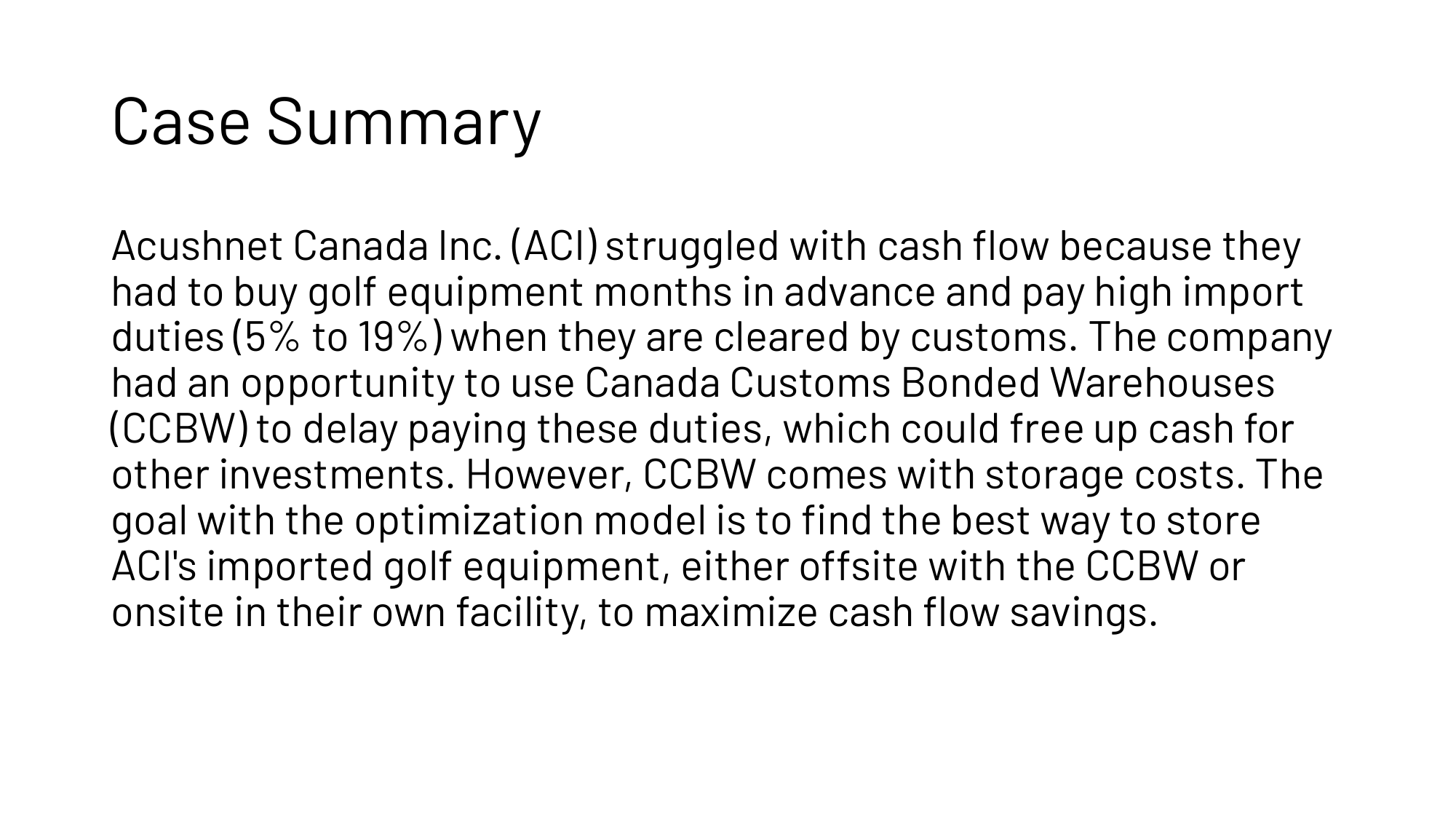

# Case Summary
Acushnet Canada Inc. (ACI) struggled with cash flow because they had to buy golf equipment months in advance and pay high import duties (5% to 19%) when they are cleared by customs. The company had an opportunity to use Canada Customs Bonded Warehouses (CCBW) to delay paying these duties, which could free up cash for other investments. However, CCBW comes with storage costs. The goal with the optimization model is to find the best way to store ACI's imported golf equipment, either offsite with the CCBW or onsite in their own facility, to maximize cash flow savings.